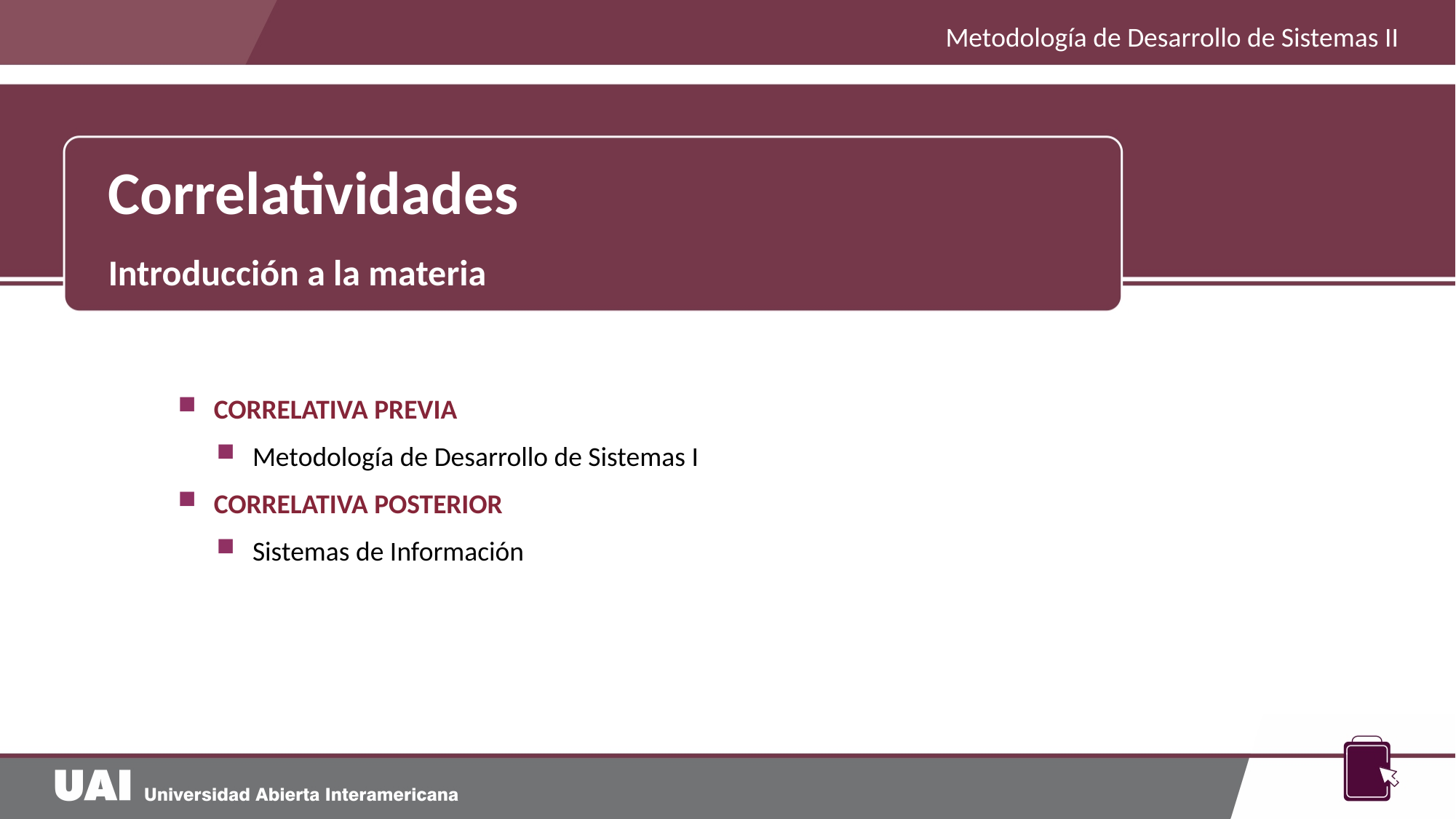

Metodología de Desarrollo de Sistemas II

Correlatividades

Introducción a la materia
CORRELATIVA PREVIA
Metodología de Desarrollo de Sistemas I
CORRELATIVA POSTERIOR
Sistemas de Información